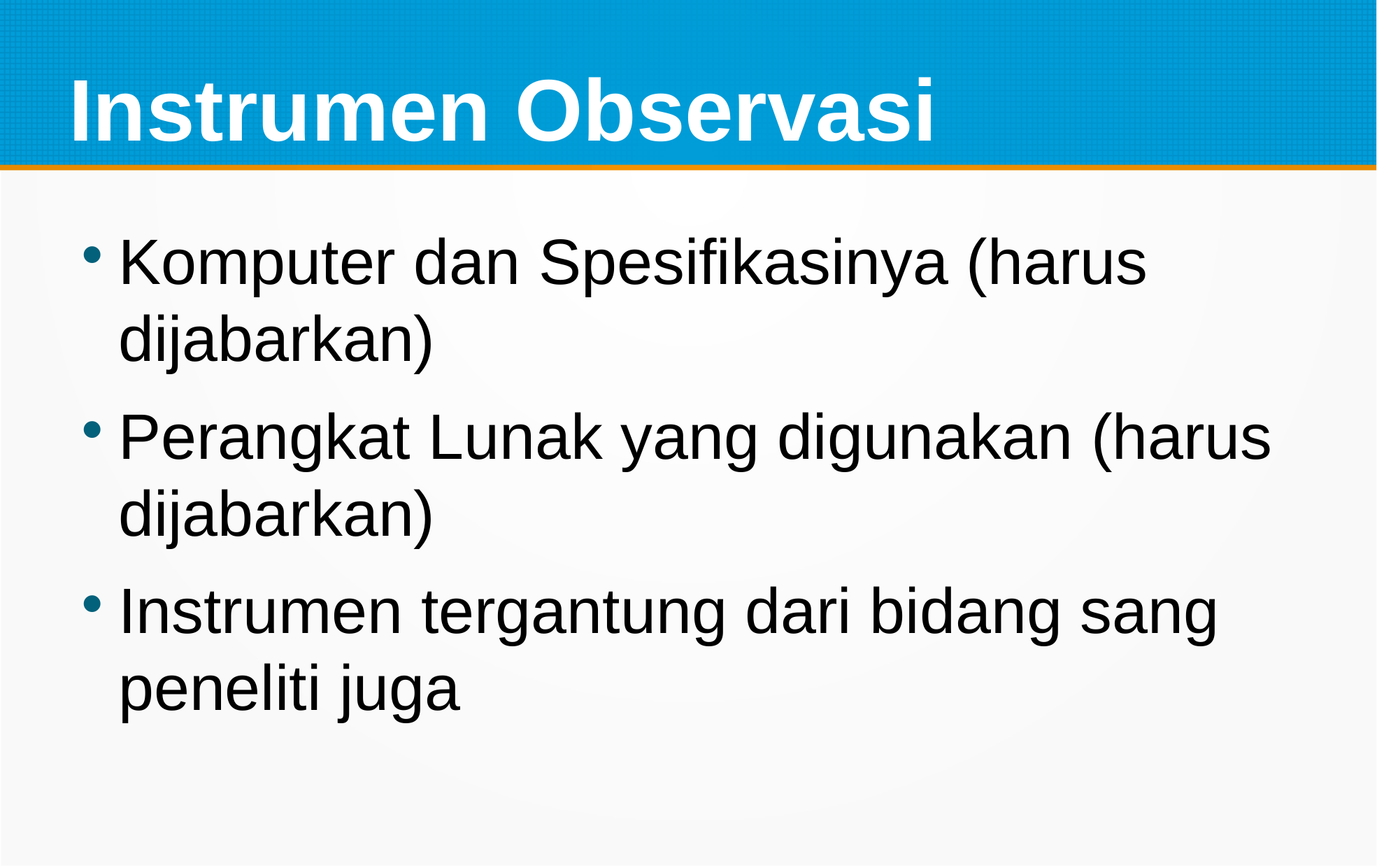

Instrumen Observasi
Komputer dan Spesifikasinya (harus dijabarkan)
Perangkat Lunak yang digunakan (harus dijabarkan)
Instrumen tergantung dari bidang sang peneliti juga